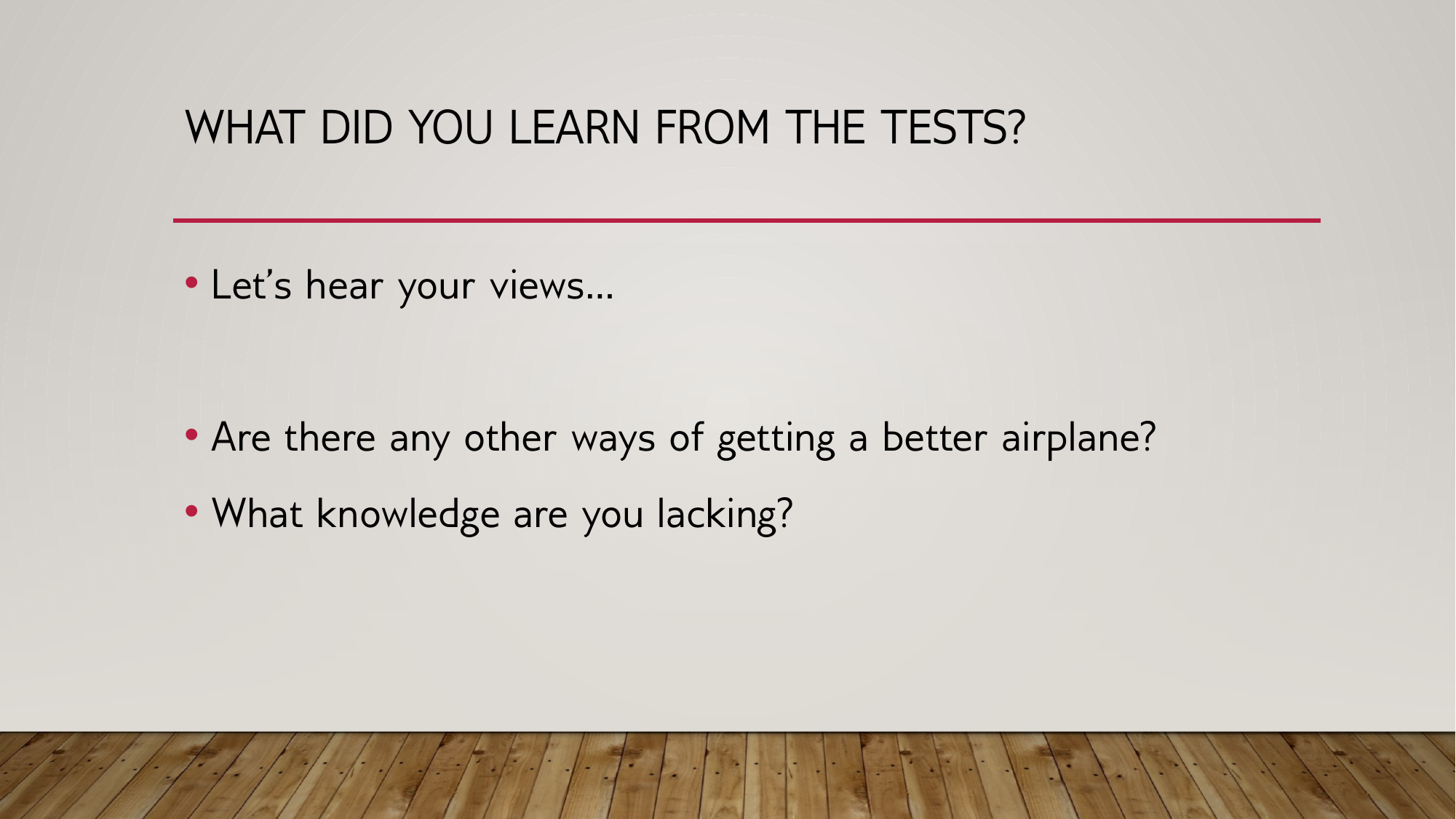

# What did you learn from the tests?
Let’s hear your views…

Are there any other ways of getting a better airplane?
What knowledge are you lacking?